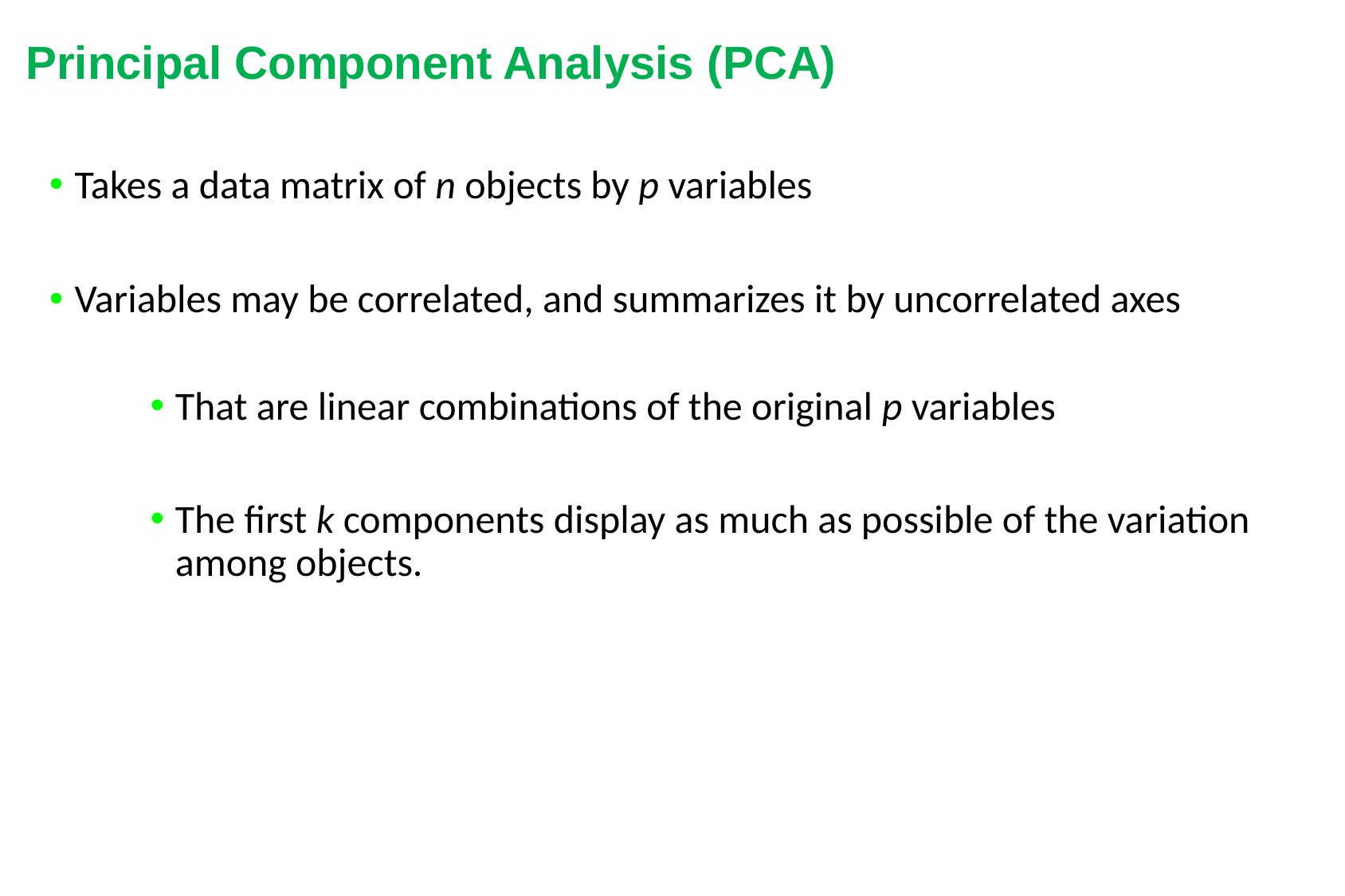

# Principal Component Analysis (PCA)
Takes a data matrix of n objects by p variables

Variables may be correlated, and summarizes it by uncorrelated axes

That are linear combinations of the original p variables

The first k components display as much as possible of the variation among objects.